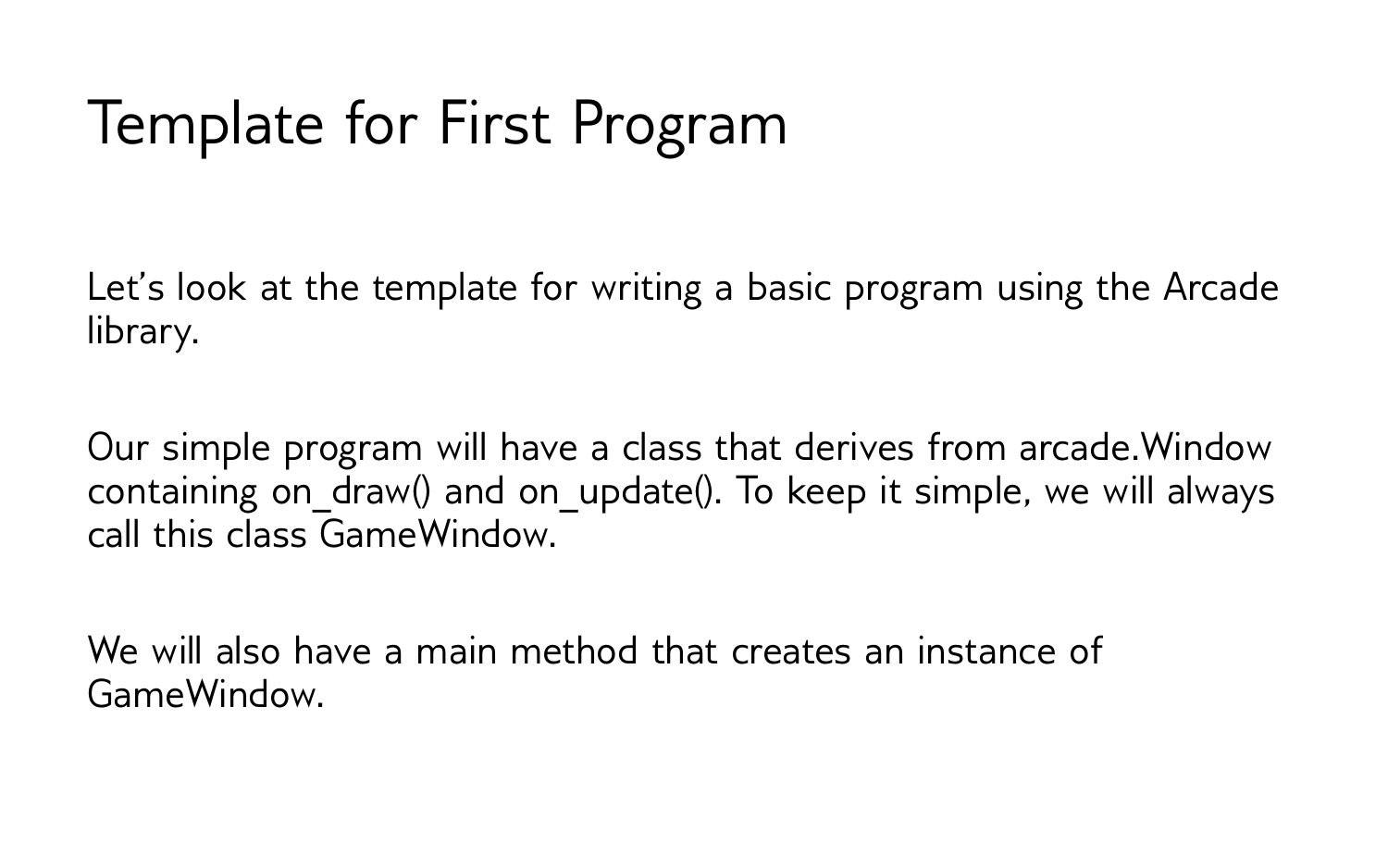

# Template for First Program

Let’s look at the template for writing a basic program using the Arcade library.

Our simple program will have a class that derives from arcade.Window containing on_draw() and on_update(). To keep it simple, we will always call this class GameWindow.

We will also have a main method that creates an instance of  GameWindow.